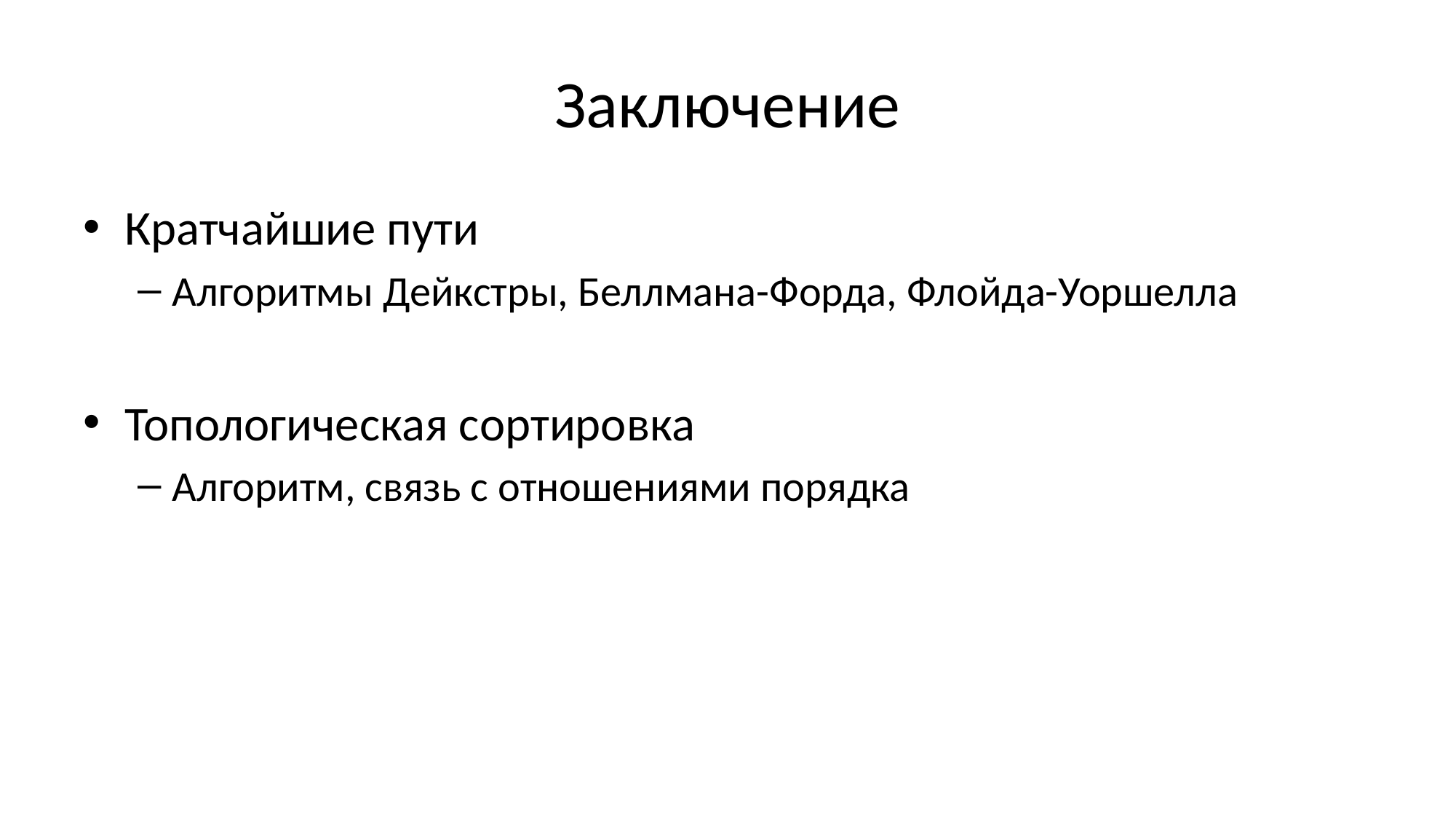

# Заключение
Кратчайшие пути
Алгоритмы Дейкстры, Беллмана-Форда, Флойда-Уоршелла

Топологическая сортировка
Алгоритм, связь с отношениями порядка